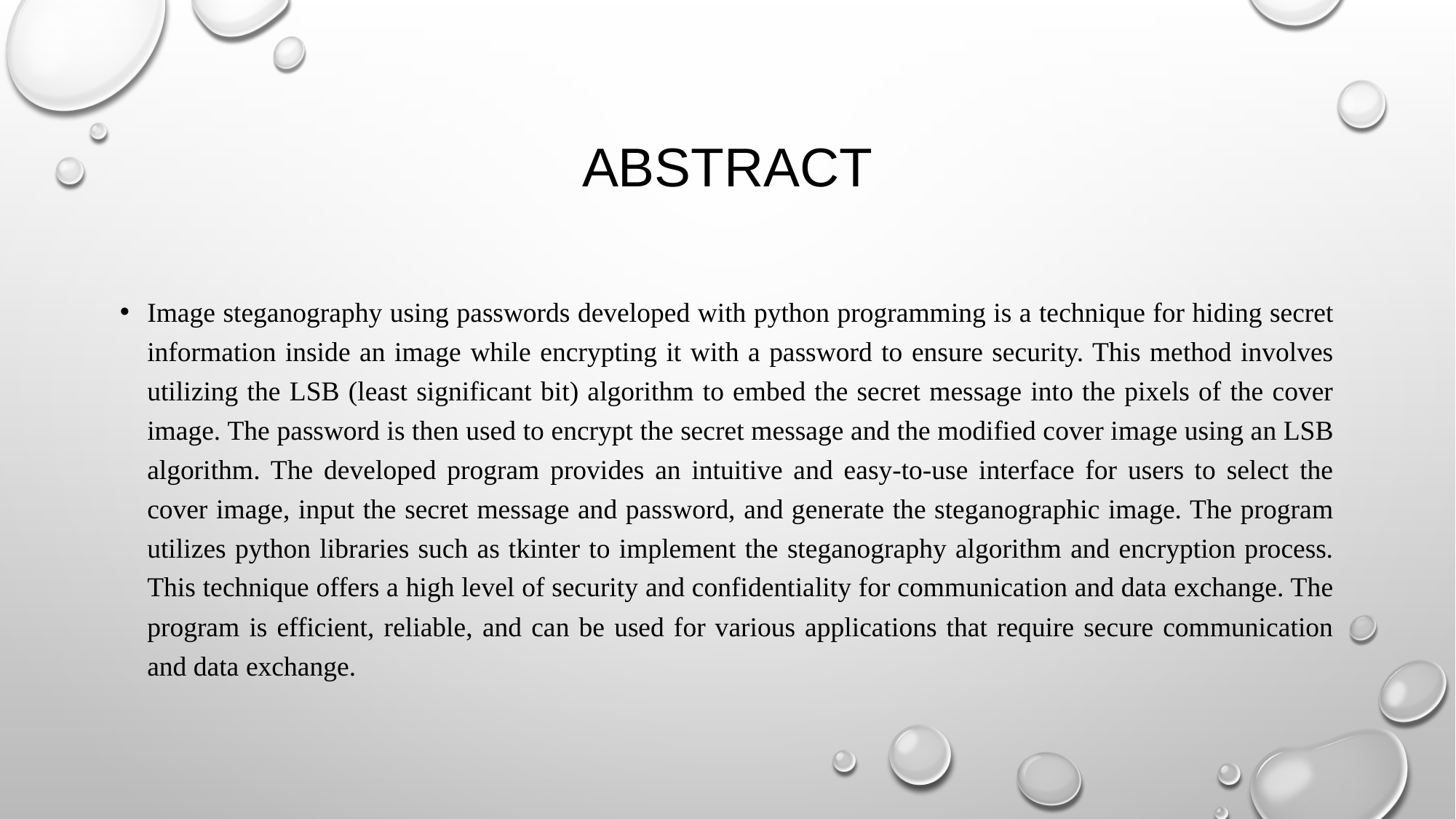

# Abstract
Image steganography using passwords developed with python programming is a technique for hiding secret information inside an image while encrypting it with a password to ensure security. This method involves utilizing the LSB (least significant bit) algorithm to embed the secret message into the pixels of the cover image. The password is then used to encrypt the secret message and the modified cover image using an LSB algorithm. The developed program provides an intuitive and easy-to-use interface for users to select the cover image, input the secret message and password, and generate the steganographic image. The program utilizes python libraries such as tkinter to implement the steganography algorithm and encryption process. This technique offers a high level of security and confidentiality for communication and data exchange. The program is efficient, reliable, and can be used for various applications that require secure communication and data exchange.